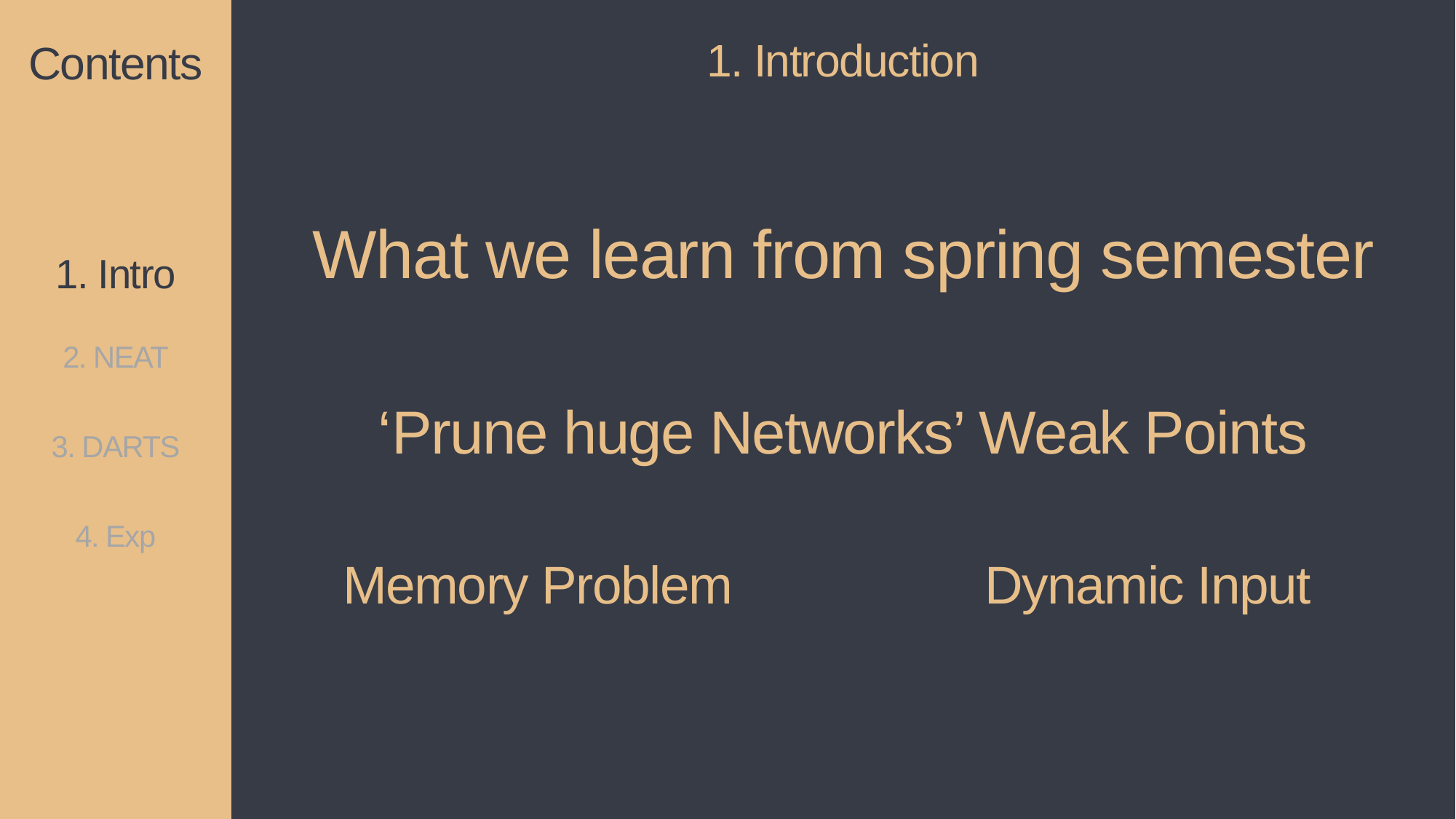

1. Introduction
Contents
What we learn from spring semester
1. Intro
2. NEAT
‘Prune huge Networks’ Weak Points
3. DARTS
4. Exp
Dynamic Input
Memory Problem